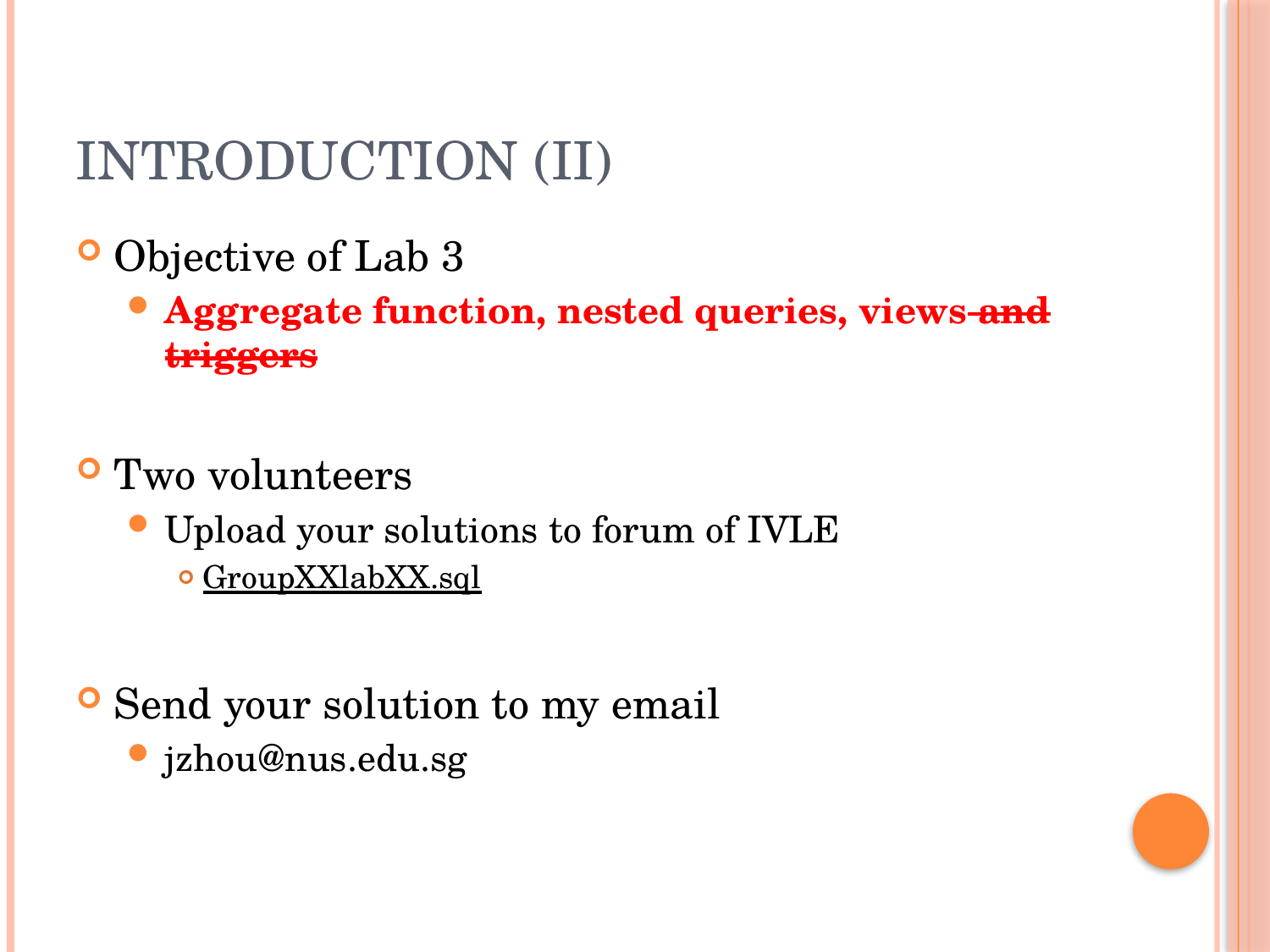

# Introduction (II)
Objective of Lab 3
Aggregate function, nested queries, views and triggers

Two volunteers
Upload your solutions to forum of IVLE
GroupXXlabXX.sql

Send your solution to my email
jzhou@nus.edu.sg